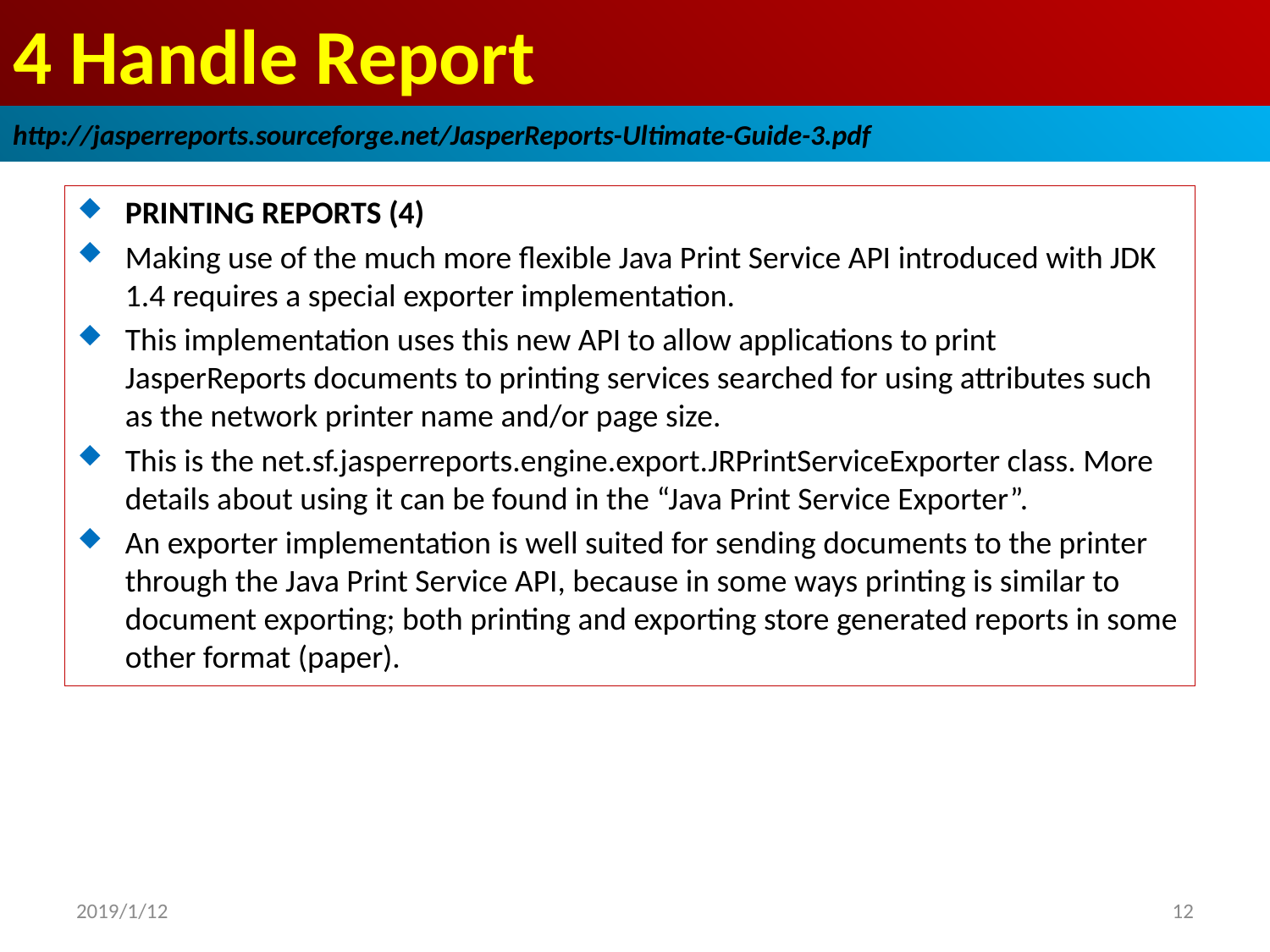

# 4 Handle Report
http://jasperreports.sourceforge.net/JasperReports-Ultimate-Guide-3.pdf
PRINTING REPORTS (4)
Making use of the much more flexible Java Print Service API introduced with JDK 1.4 requires a special exporter implementation.
This implementation uses this new API to allow applications to print JasperReports documents to printing services searched for using attributes such as the network printer name and/or page size.
This is the net.sf.jasperreports.engine.export.JRPrintServiceExporter class. More details about using it can be found in the “Java Print Service Exporter”.
An exporter implementation is well suited for sending documents to the printer through the Java Print Service API, because in some ways printing is similar to document exporting; both printing and exporting store generated reports in some other format (paper).
2019/1/12
12